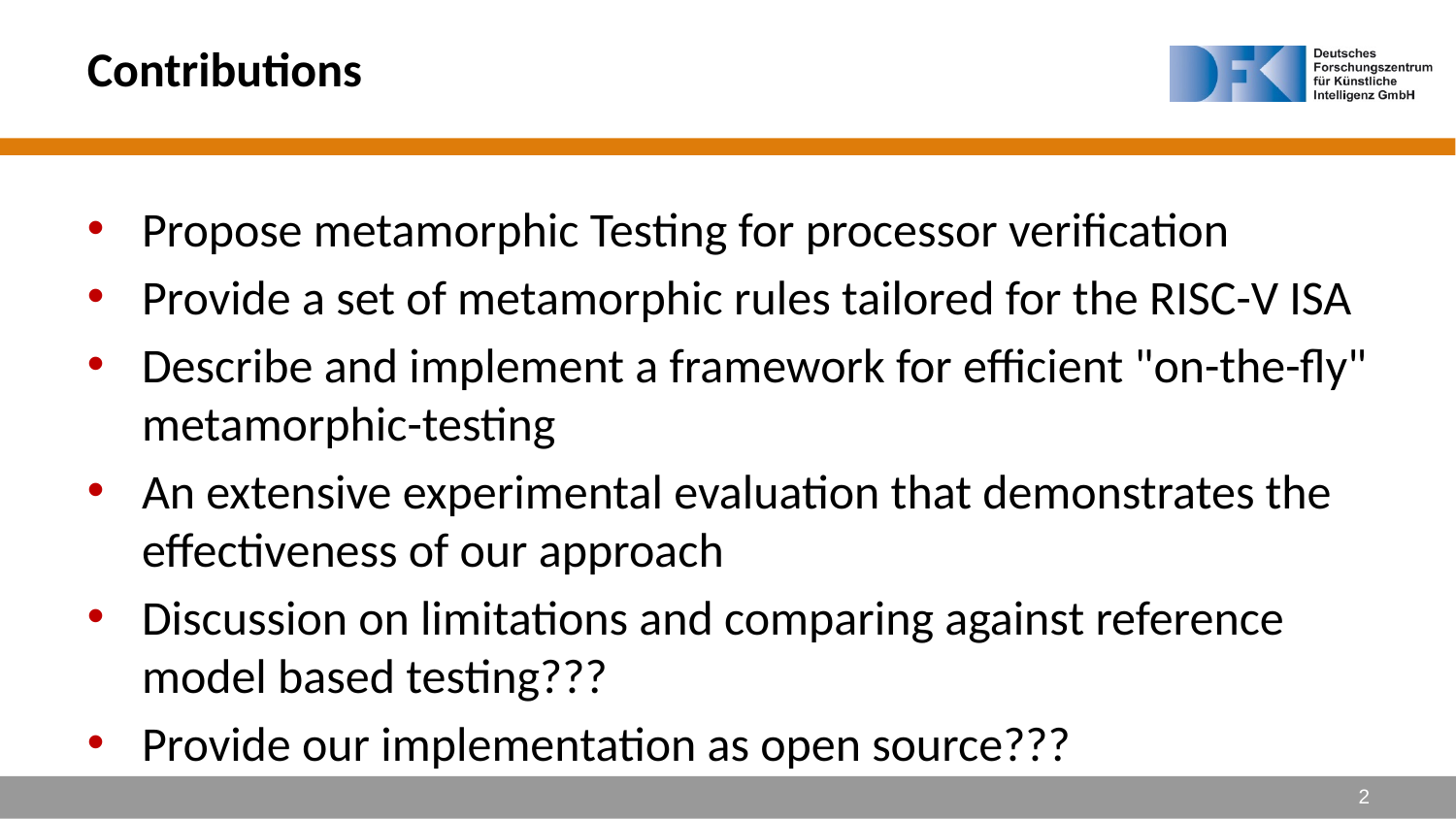

# Contributions
Propose metamorphic Testing for processor verification
Provide a set of metamorphic rules tailored for the RISC-V ISA
Describe and implement a framework for efficient "on-the-fly" metamorphic-testing
An extensive experimental evaluation that demonstrates the effectiveness of our approach
Discussion on limitations and comparing against reference model based testing???
Provide our implementation as open source???